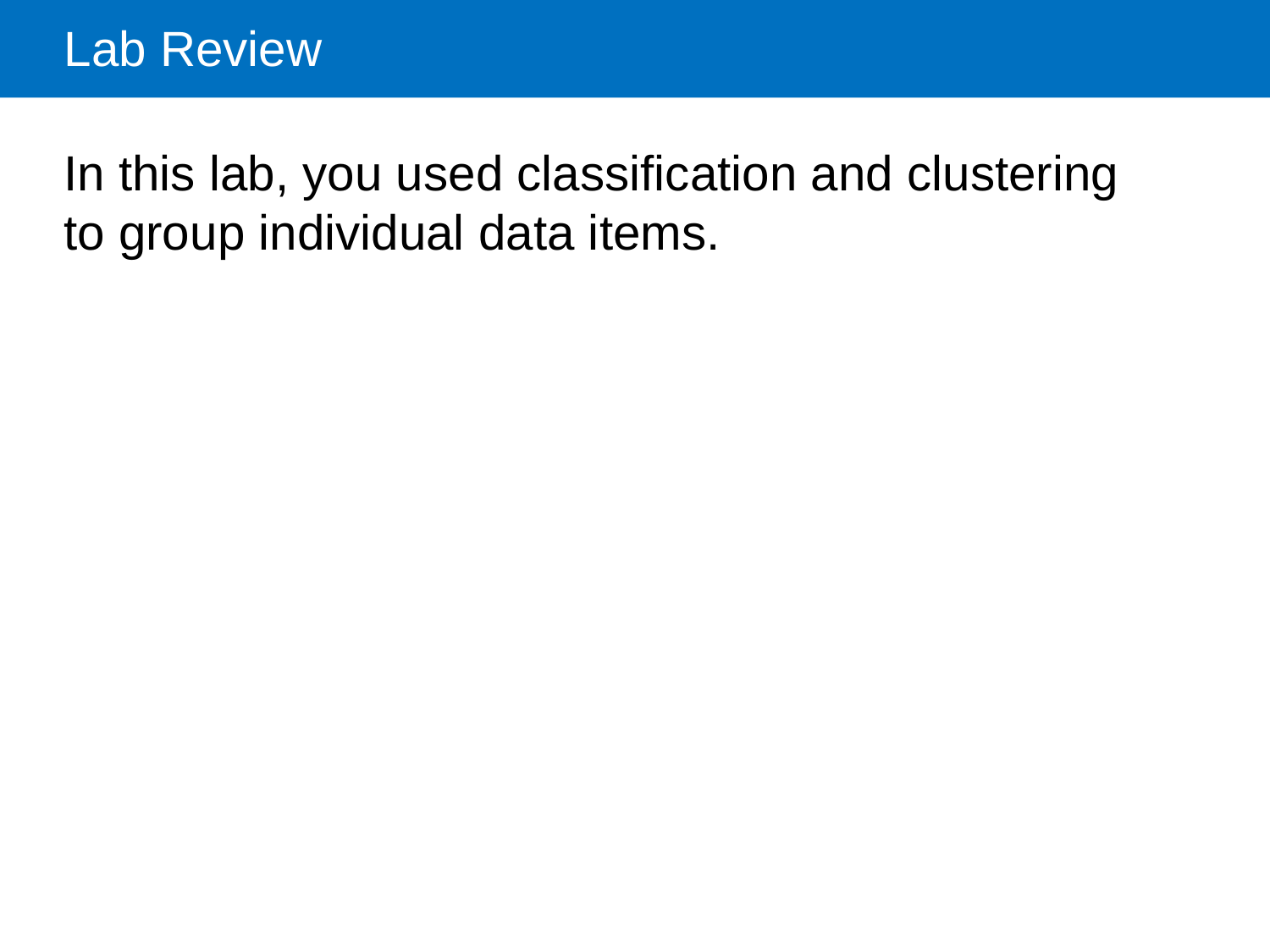

# Lab Review
In this lab, you used classification and clustering
to group individual data items.